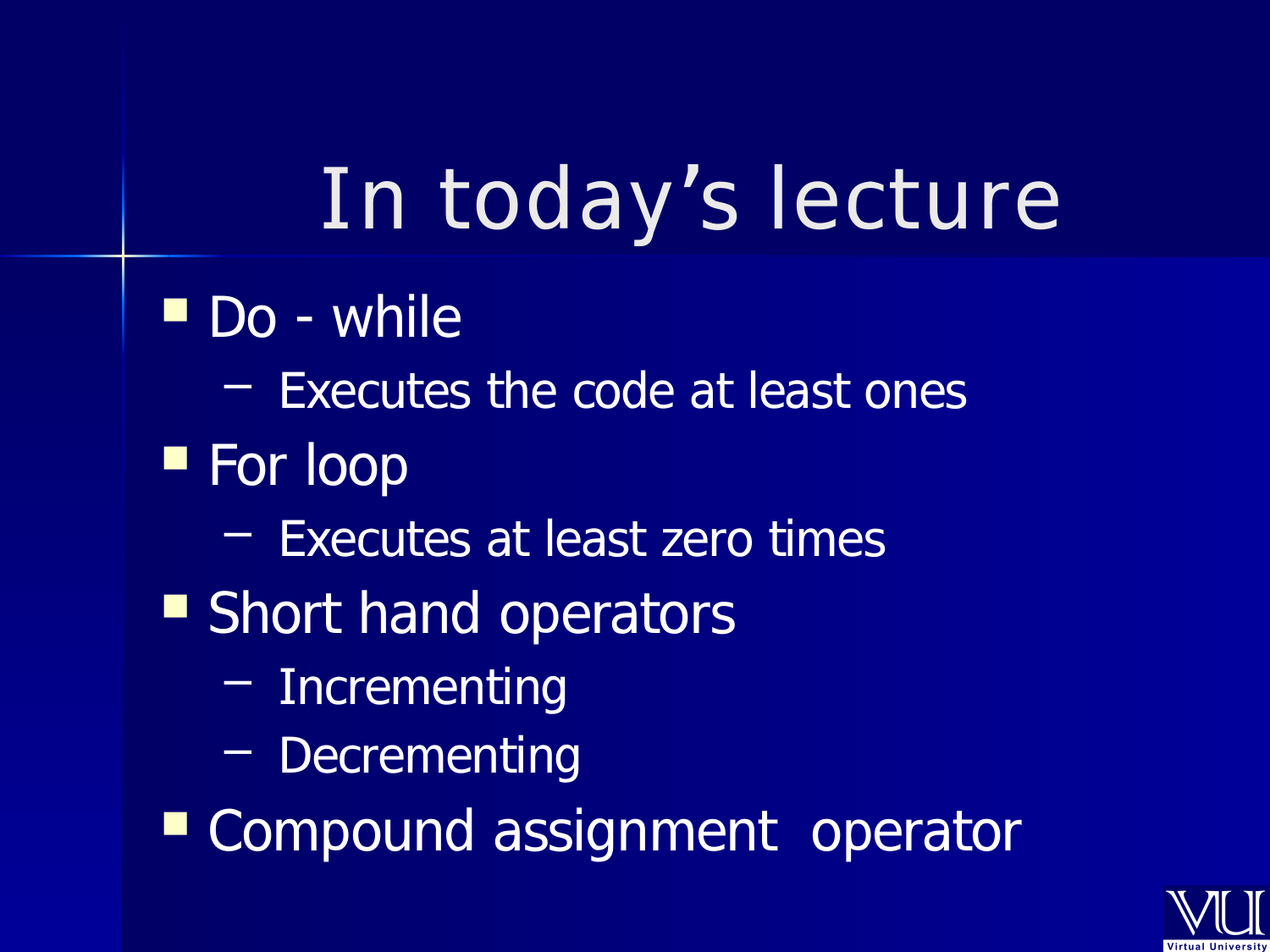

# In today’s lecture
Do - while
 Executes the code at least ones
For loop
 Executes at least zero times
Short hand operators
 Incrementing
 Decrementing
Compound assignment  operator